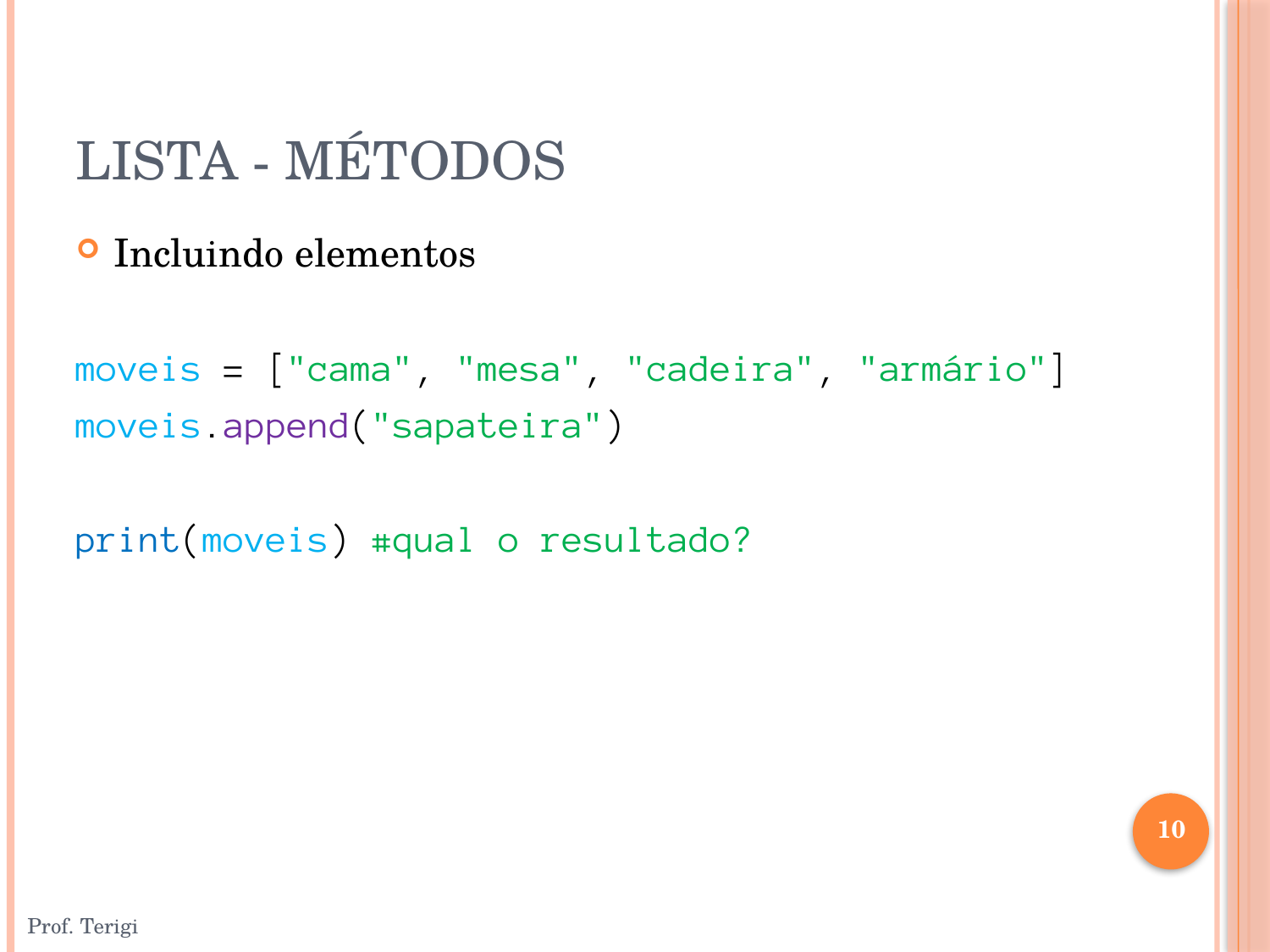

# Lista - Métodos
Incluindo elementos

moveis = ["cama", "mesa", "cadeira", "armário"]
moveis.append("sapateira")

print(moveis) #qual o resultado?

10